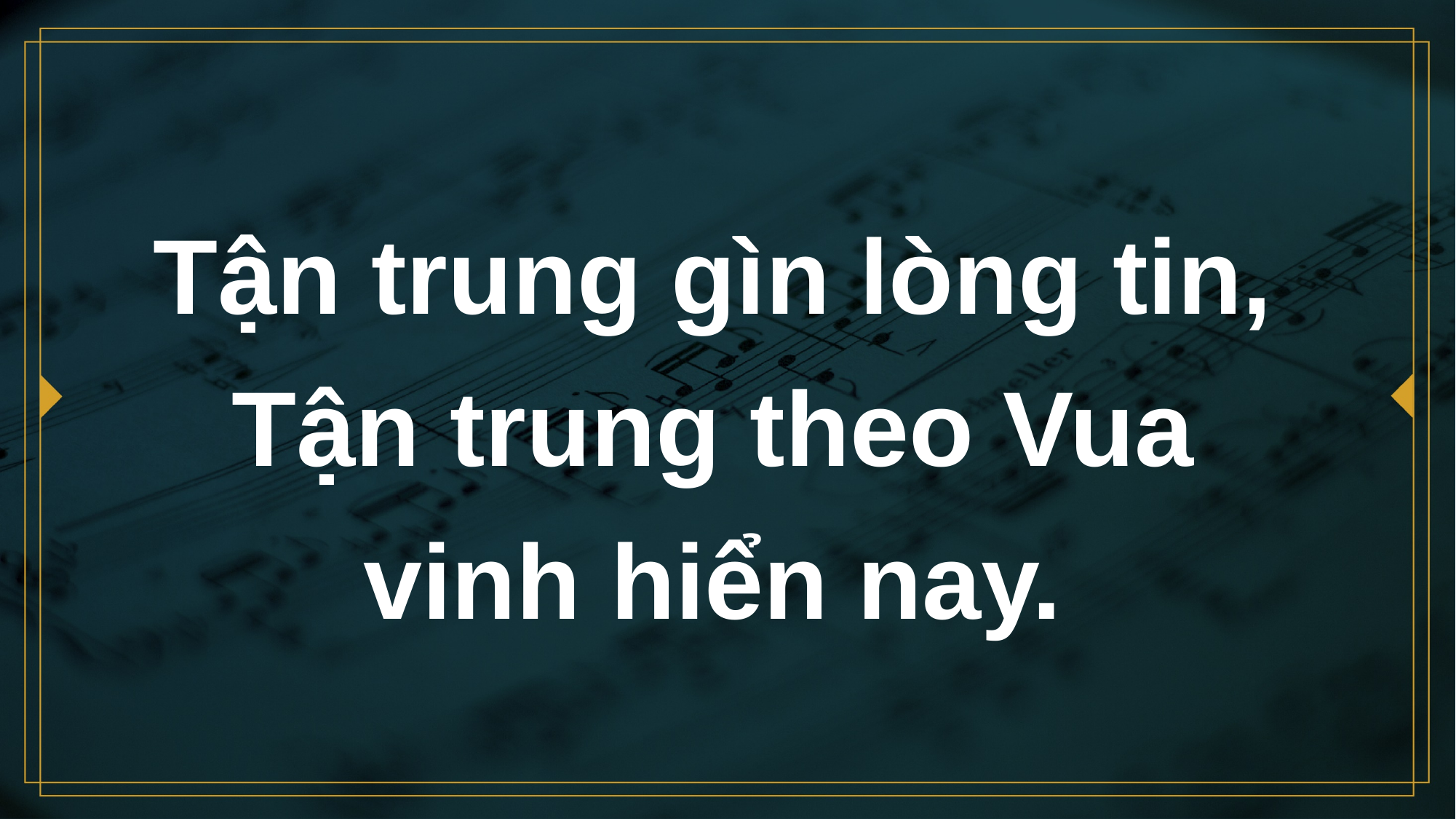

# Tận trung gìn lòng tin, Tận trung theo Vua vinh hiển nay.